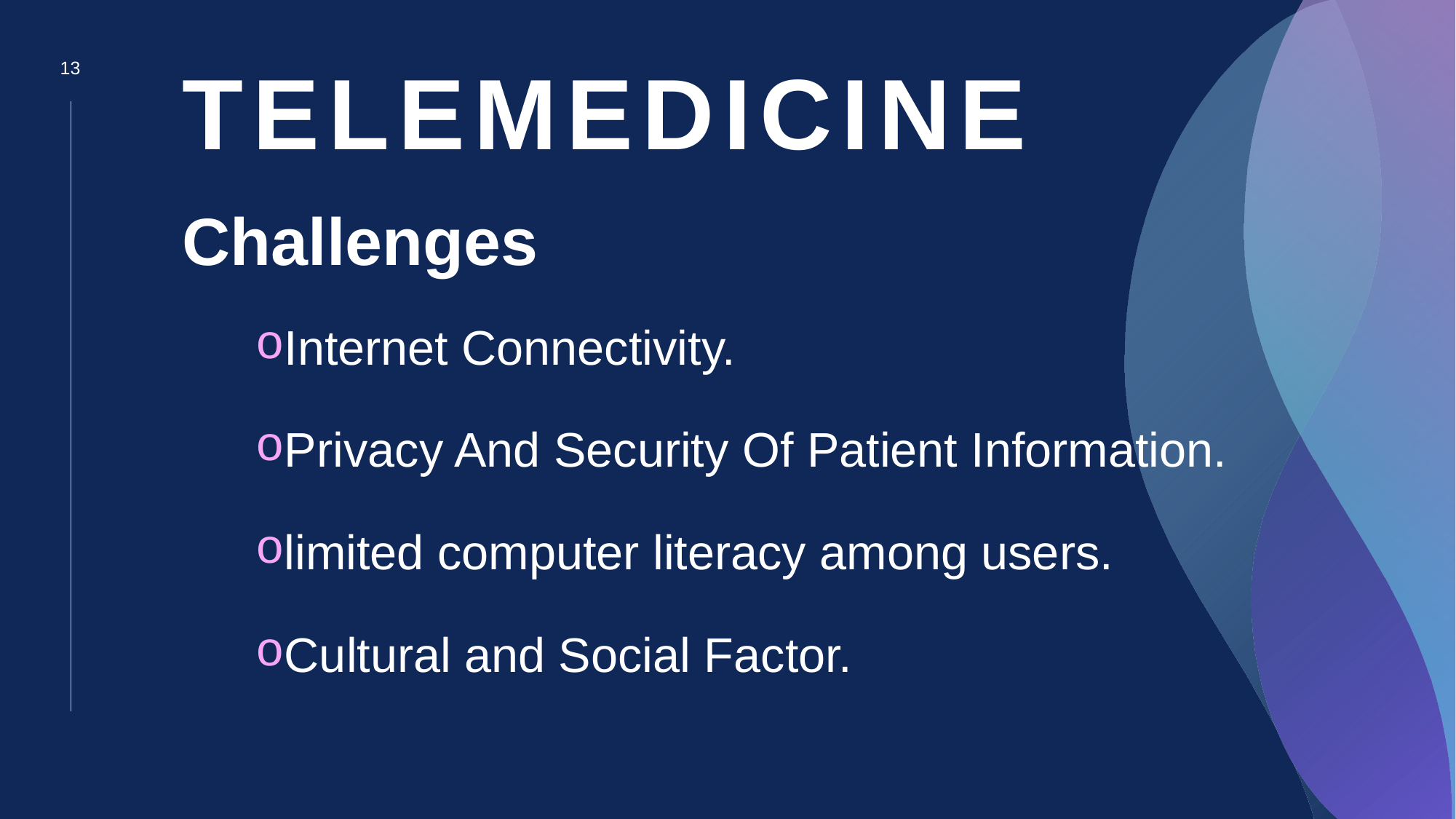

# Telemedicine
13
Challenges
Internet Connectivity.
Privacy And Security Of Patient Information.
limited computer literacy among users.
Cultural and Social Factor.